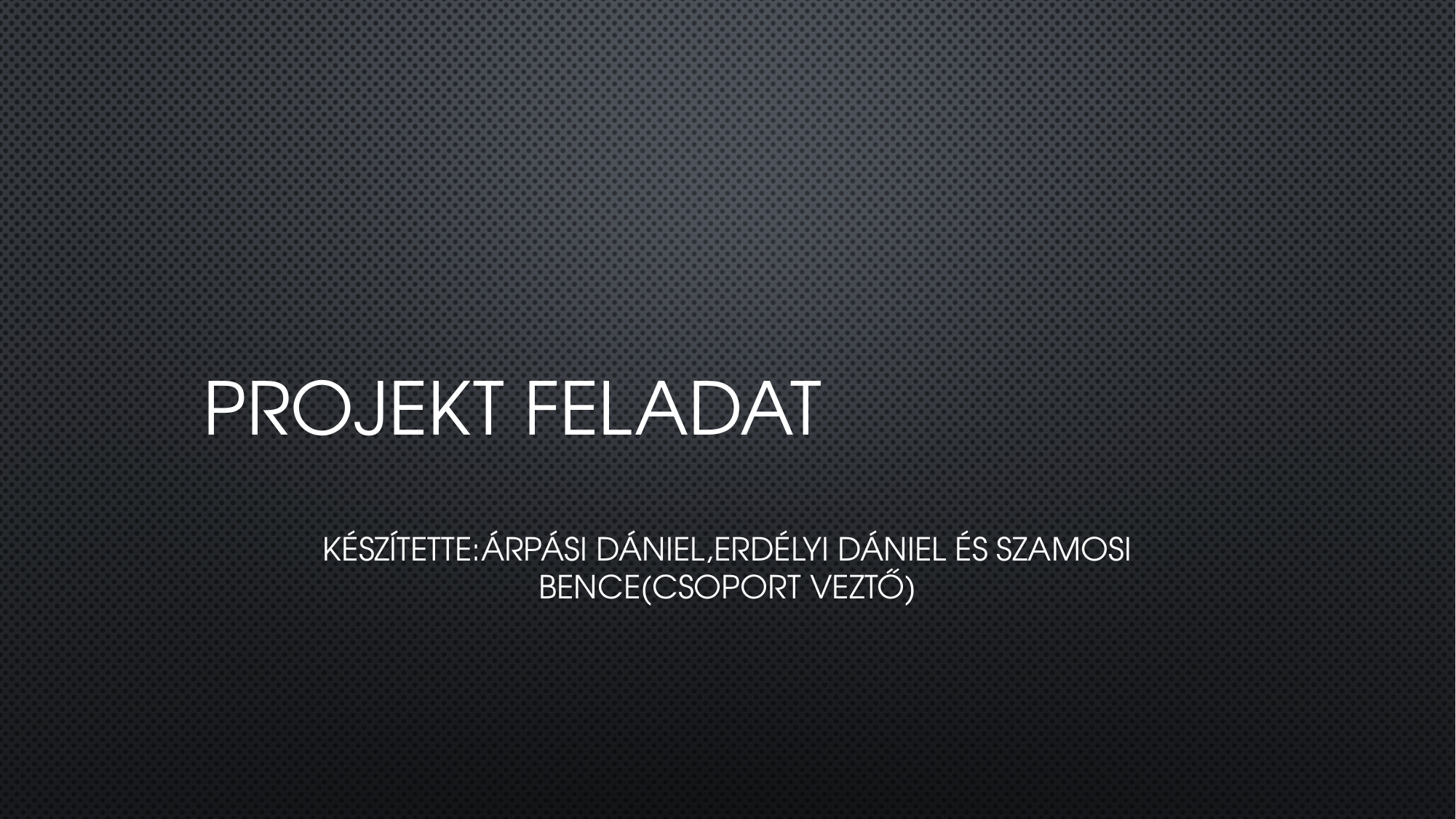

# Projekt feladat
Készítette:Árpási Dániel,Erdélyi Dániel és Szamosi Bence(Csoport veztő)